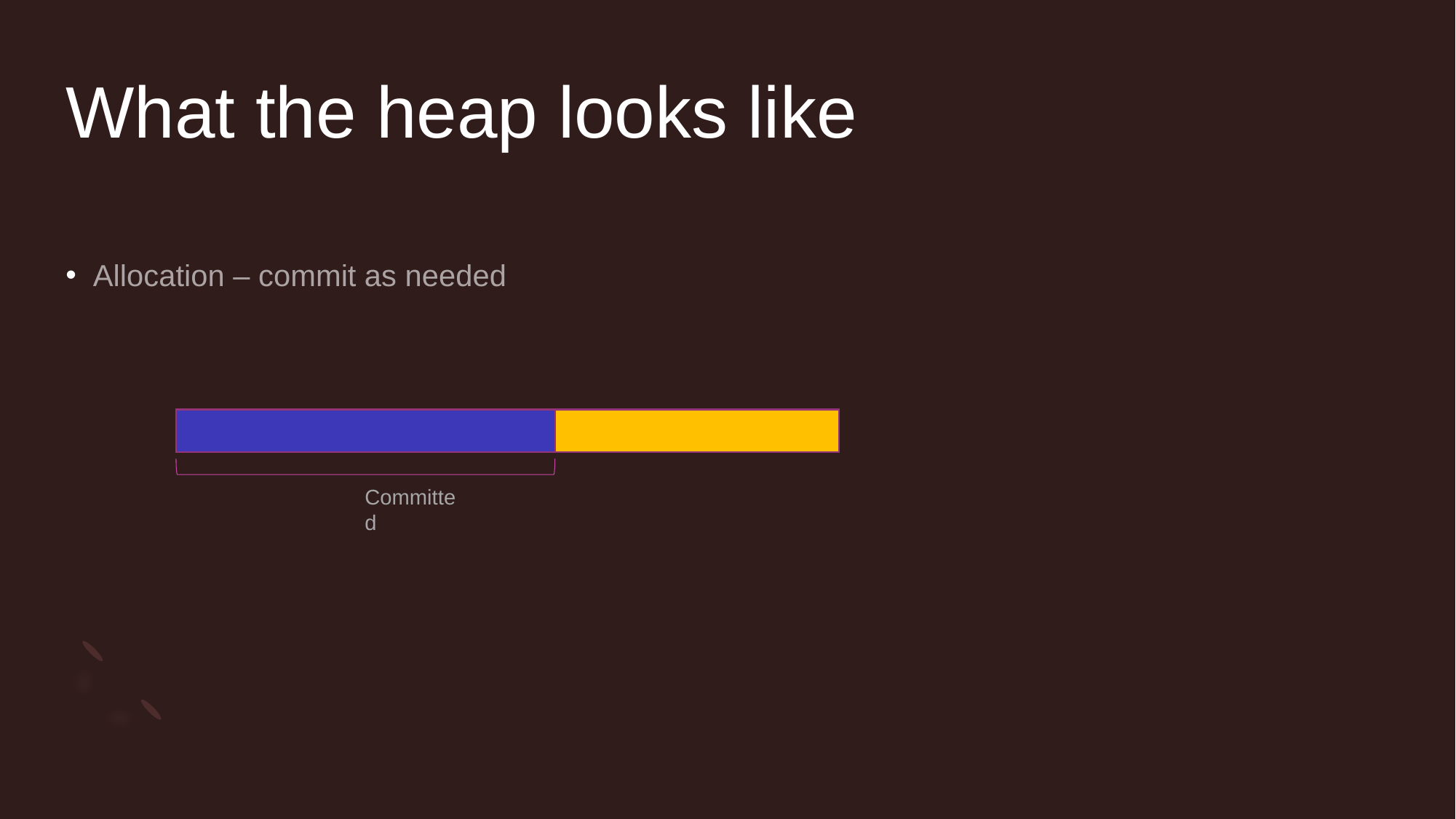

# What the heap looks like
Allocation – commit as needed

Committed